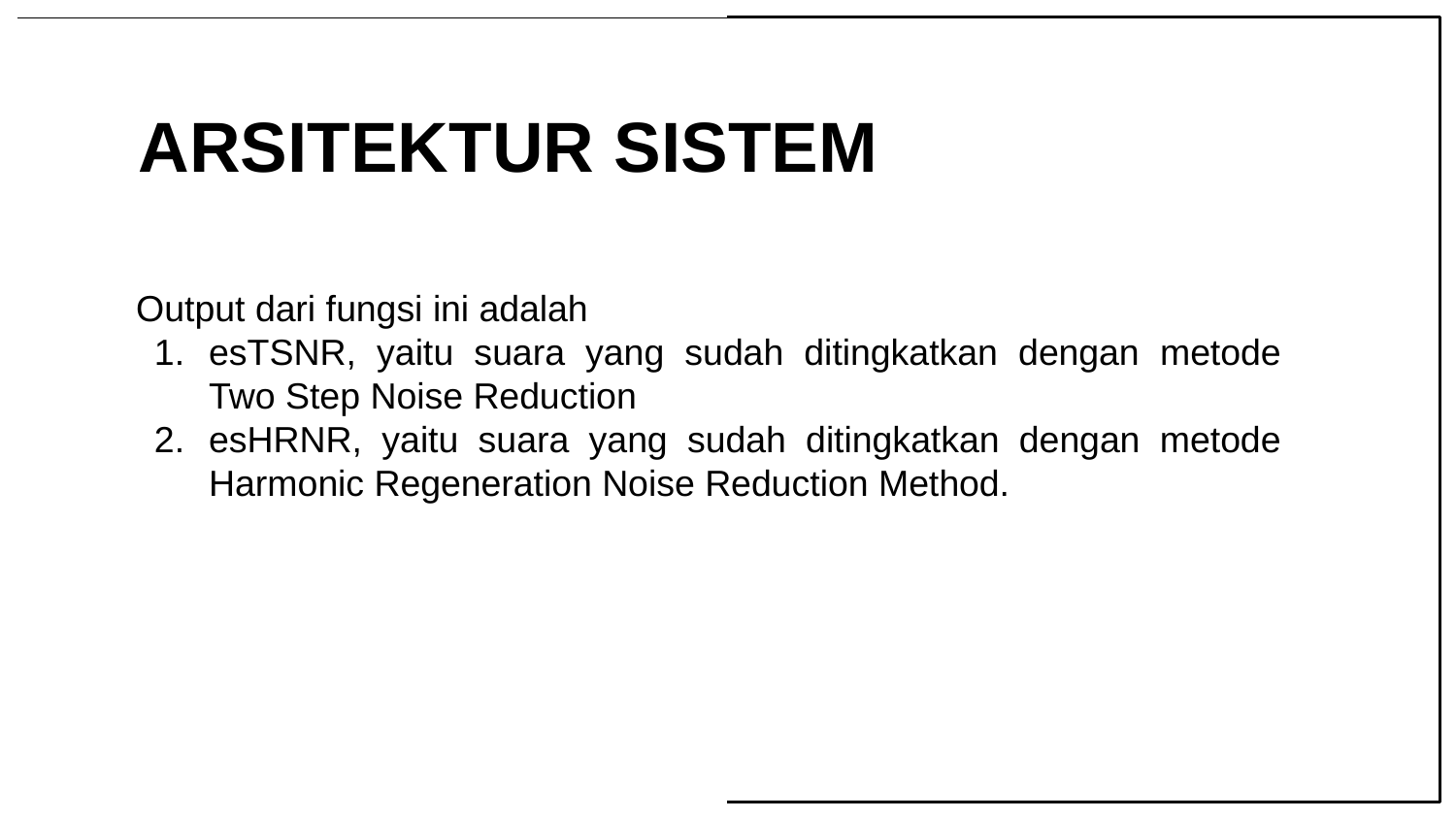

# ARSITEKTUR SISTEM
Output dari fungsi ini adalah
esTSNR, yaitu suara yang sudah ditingkatkan dengan metode Two Step Noise Reduction
esHRNR, yaitu suara yang sudah ditingkatkan dengan metode Harmonic Regeneration Noise Reduction Method.